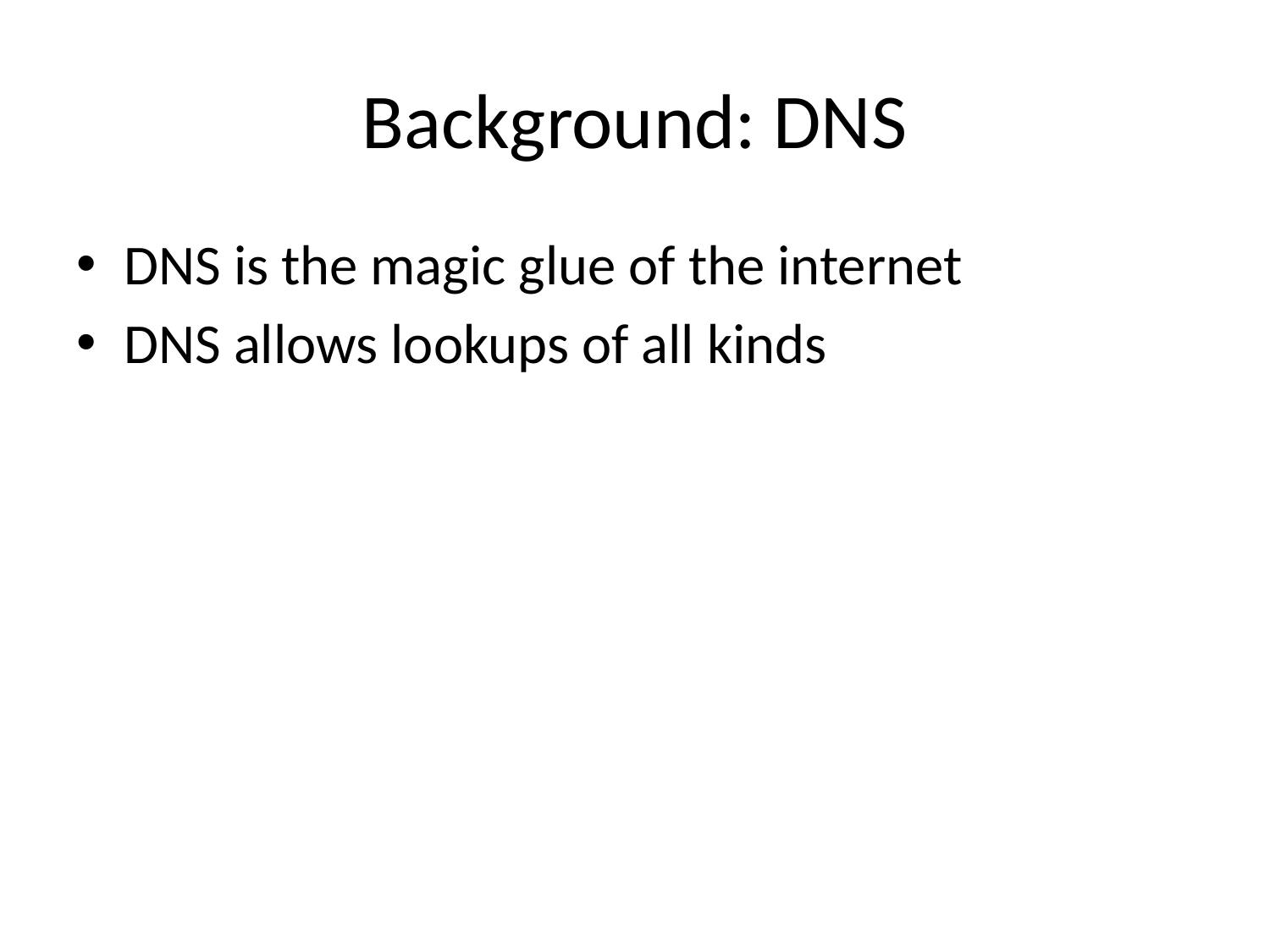

# Background: DNS
DNS is the magic glue of the internet
DNS allows lookups of all kinds